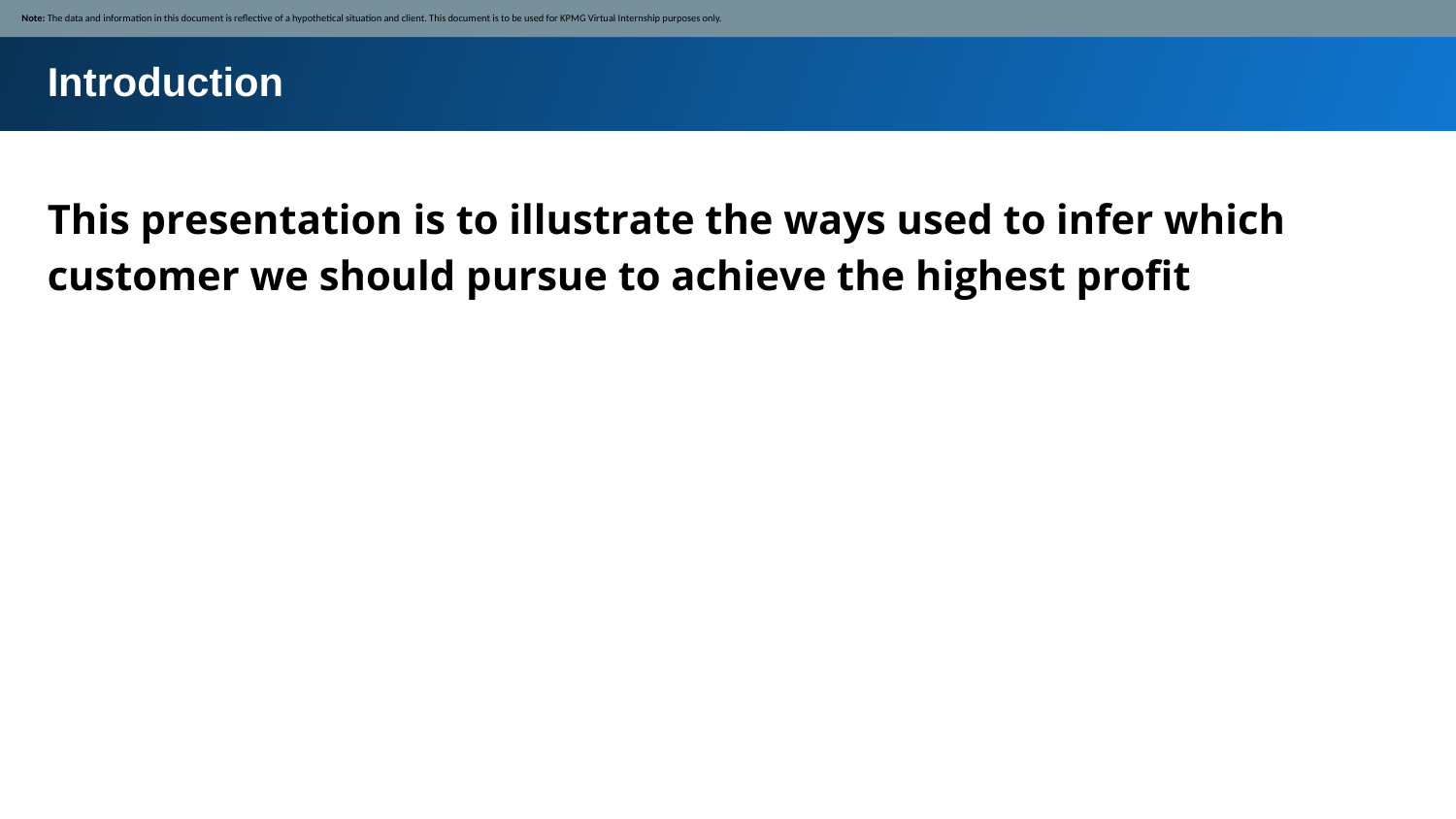

Note: The data and information in this document is reflective of a hypothetical situation and client. This document is to be used for KPMG Virtual Internship purposes only.
Introduction
This presentation is to illustrate the ways used to infer which customer we should pursue to achieve the highest profit